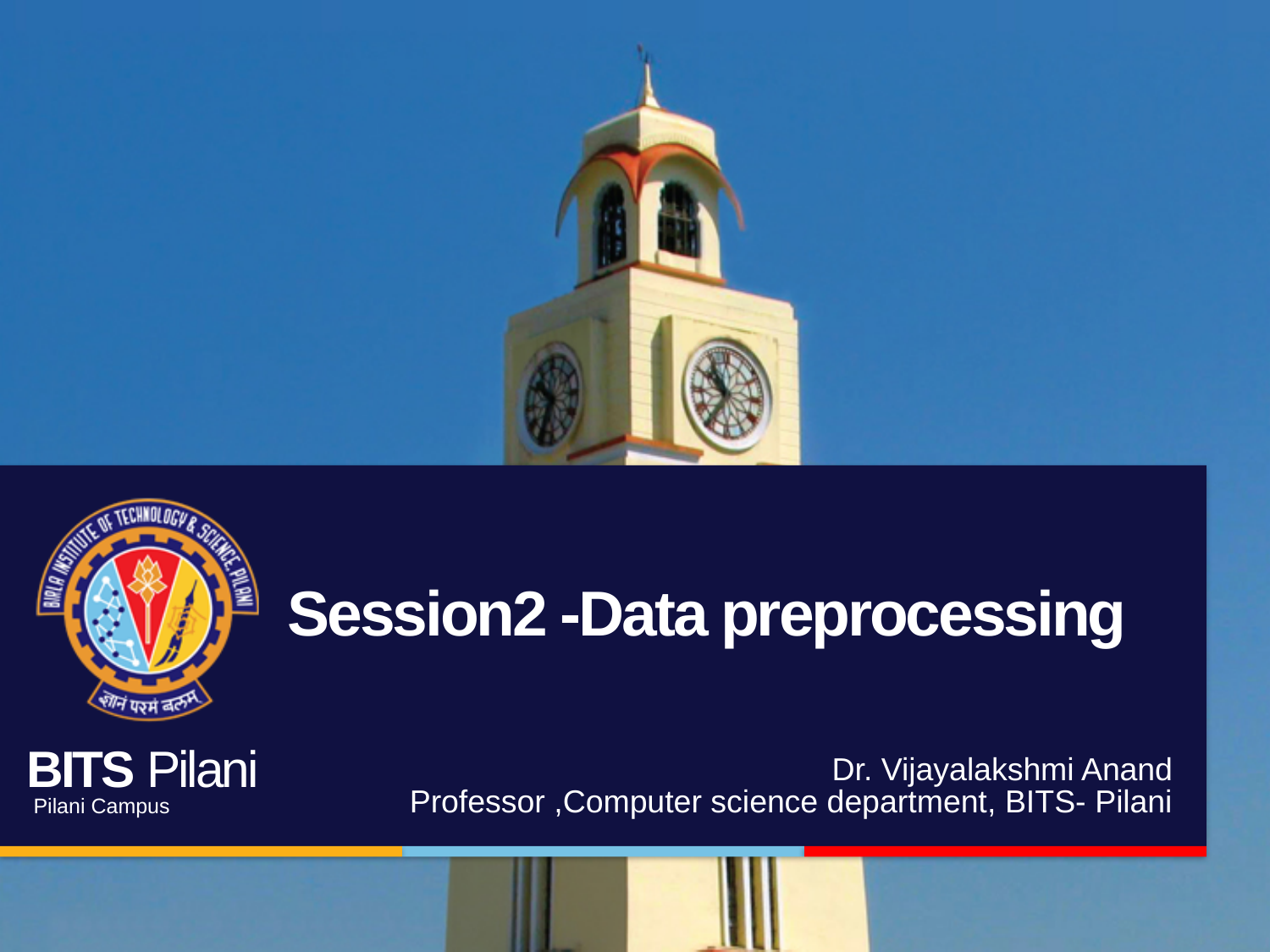

# Session2 -Data preprocessing
Dr. Vijayalakshmi Anand
Professor ,Computer science department, BITS- Pilani